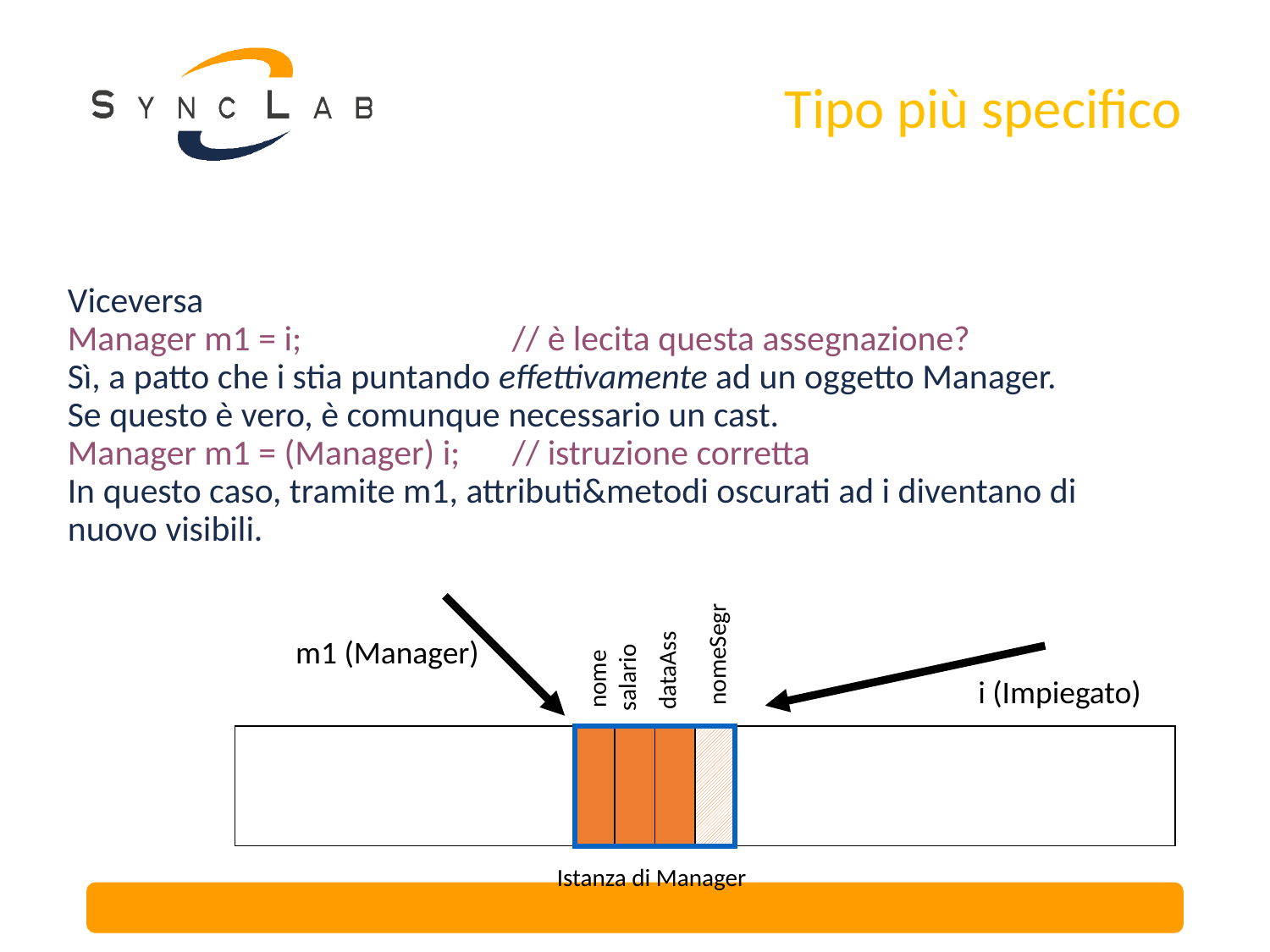

# Tipo più specifico
Viceversa
Manager m1 = i;		// è lecita questa assegnazione?
Sì, a patto che i stia puntando effettivamente ad un oggetto Manager.
Se questo è vero, è comunque necessario un cast.
Manager m1 = (Manager) i;	// istruzione corretta
In questo caso, tramite m1, attributi&metodi oscurati ad i diventano di
nuovo visibili.

m1 (Manager)
nomeSegr

dataAss
salario
nome
i (Impiegato)

Istanza di Manager